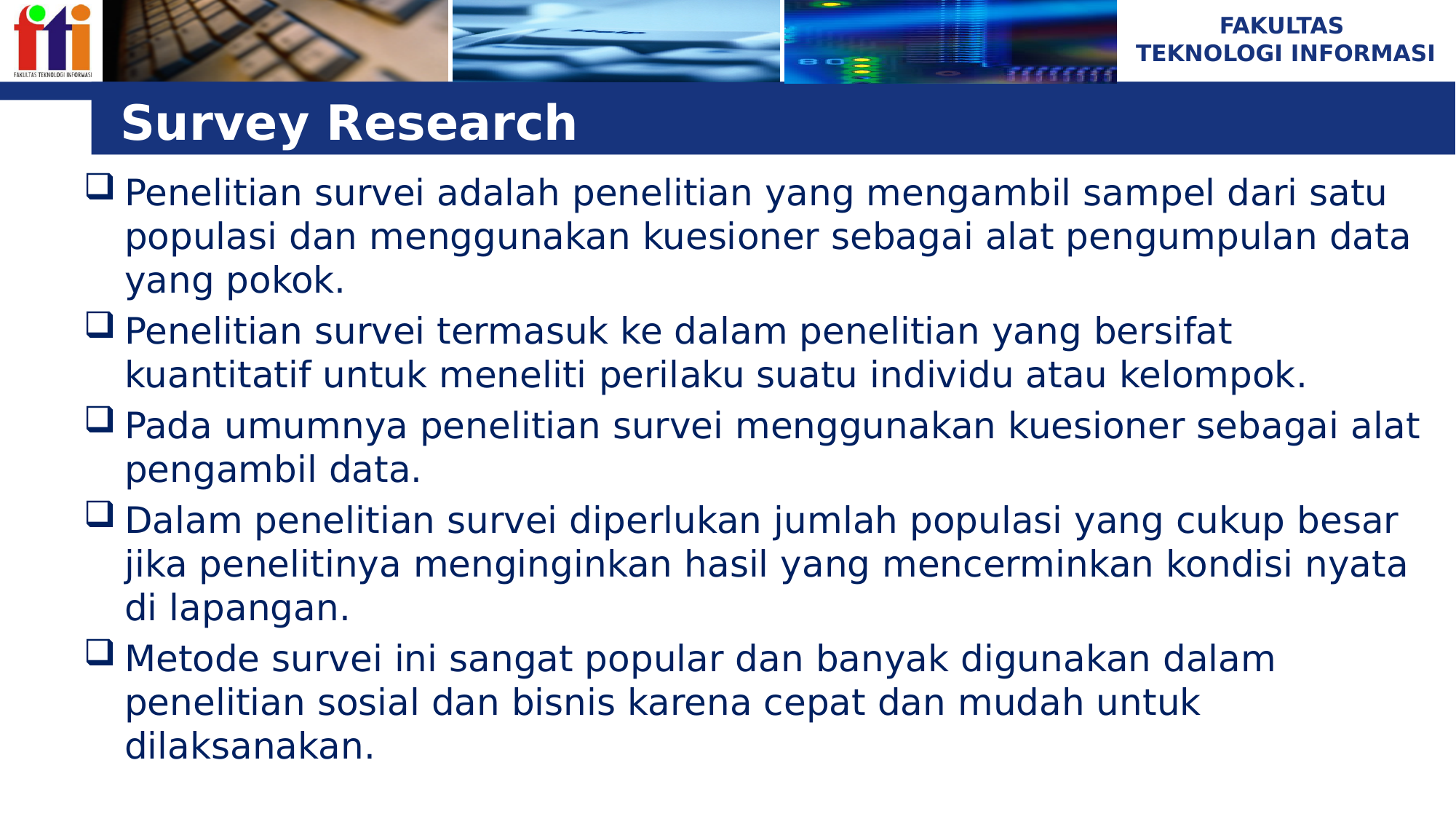

# Survey Research
Penelitian survei adalah penelitian yang mengambil sampel dari satu populasi dan menggunakan kuesioner sebagai alat pengumpulan data yang pokok.
Penelitian survei termasuk ke dalam penelitian yang bersifat kuantitatif untuk meneliti perilaku suatu individu atau kelompok.
Pada umumnya penelitian survei menggunakan kuesioner sebagai alat pengambil data.
Dalam penelitian survei diperlukan jumlah populasi yang cukup besar jika penelitinya menginginkan hasil yang mencerminkan kondisi nyata di lapangan.
Metode survei ini sangat popular dan banyak digunakan dalam penelitian sosial dan bisnis karena cepat dan mudah untuk dilaksanakan.